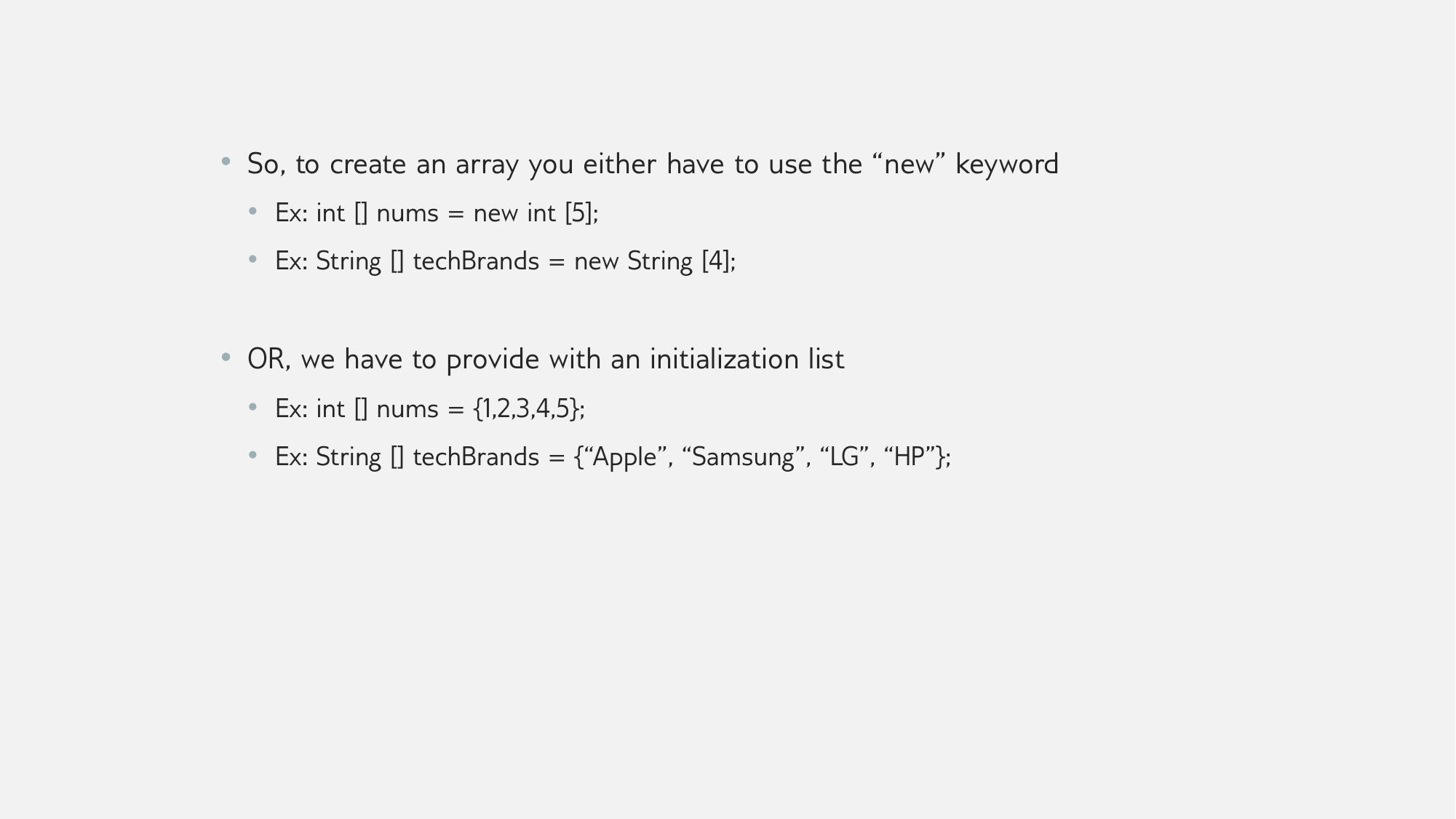

So, to create an array you either have to use the “new” keyword
Ex: int [] nums = new int [5];
Ex: String [] techBrands = new String [4];

OR, we have to provide with an initialization list
Ex: int [] nums = {1,2,3,4,5};
Ex: String [] techBrands = {“Apple”, “Samsung”, “LG”, “HP”};